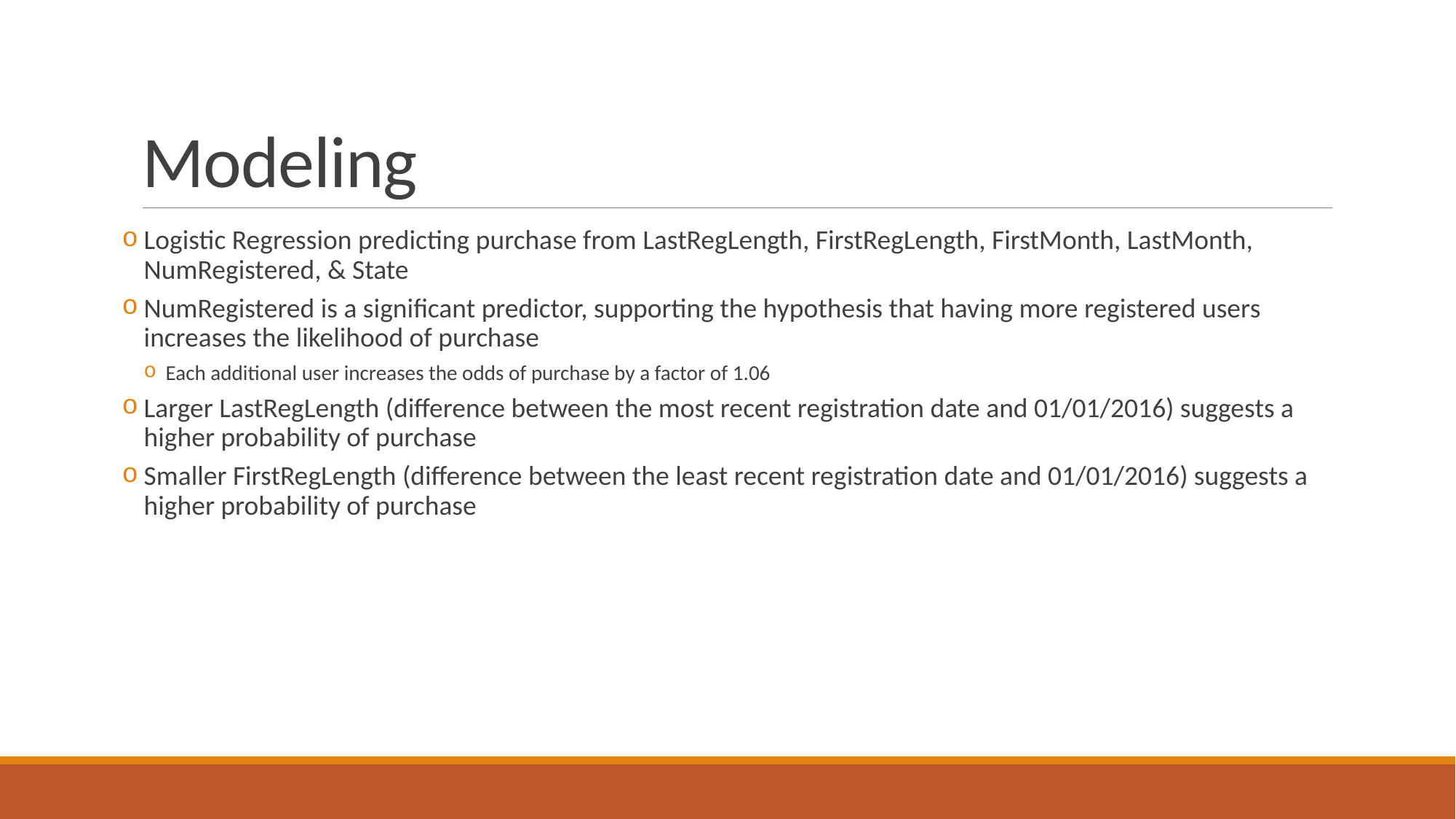

# Modeling
Logistic Regression predicting purchase from LastRegLength, FirstRegLength, FirstMonth, LastMonth, NumRegistered, & State
NumRegistered is a significant predictor, supporting the hypothesis that having more registered users increases the likelihood of purchase
Each additional user increases the odds of purchase by a factor of 1.06
Larger LastRegLength (difference between the most recent registration date and 01/01/2016) suggests a higher probability of purchase
Smaller FirstRegLength (difference between the least recent registration date and 01/01/2016) suggests a higher probability of purchase